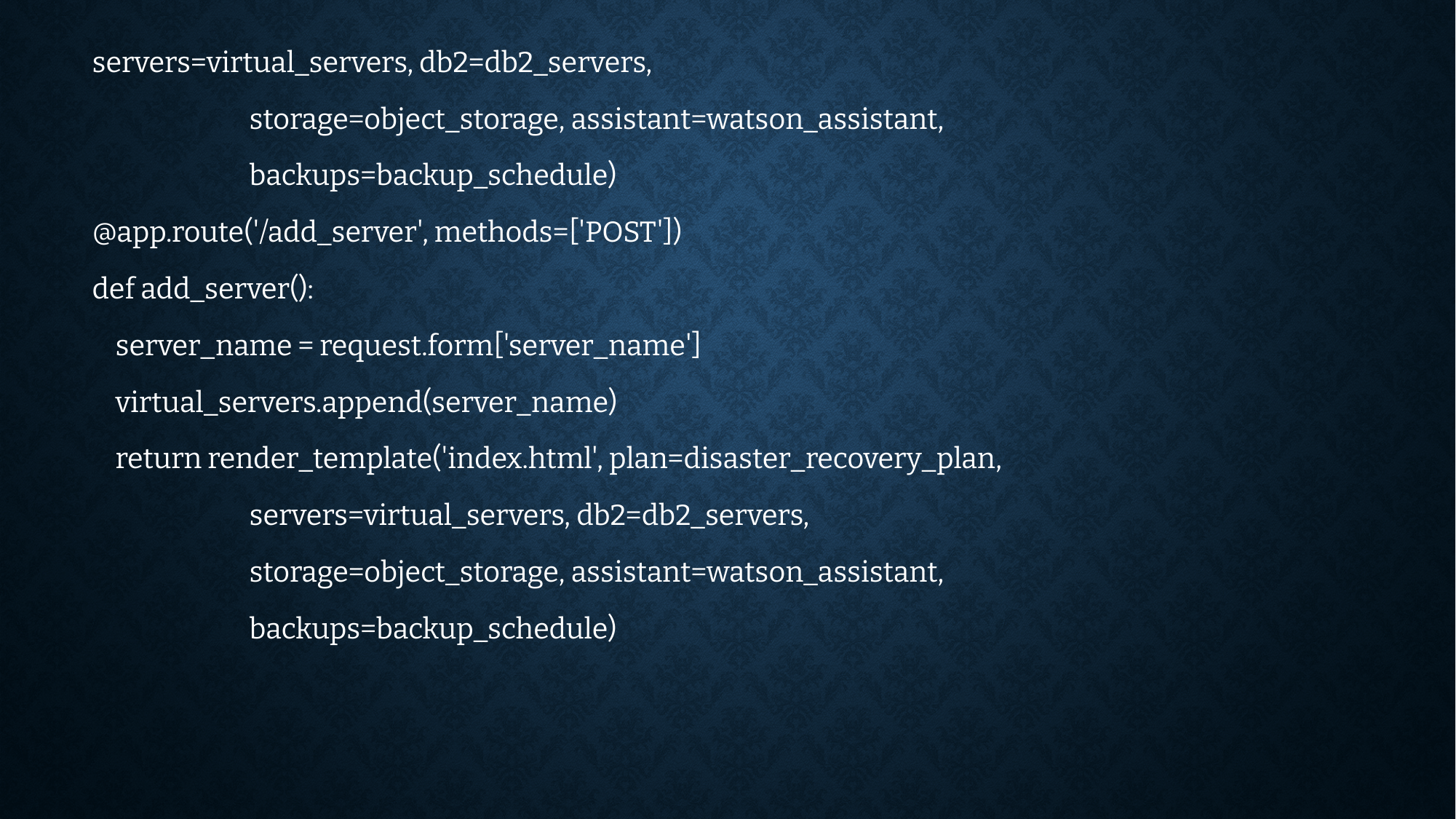

servers=virtual_servers, db2=db2_servers,
                           storage=object_storage, assistant=watson_assistant,
                           backups=backup_schedule)
@app.route('/add_server', methods=['POST'])
def add_server():
    server_name = request.form['server_name']
    virtual_servers.append(server_name)
    return render_template('index.html', plan=disaster_recovery_plan,
                           servers=virtual_servers, db2=db2_servers,
                           storage=object_storage, assistant=watson_assistant,
                           backups=backup_schedule)